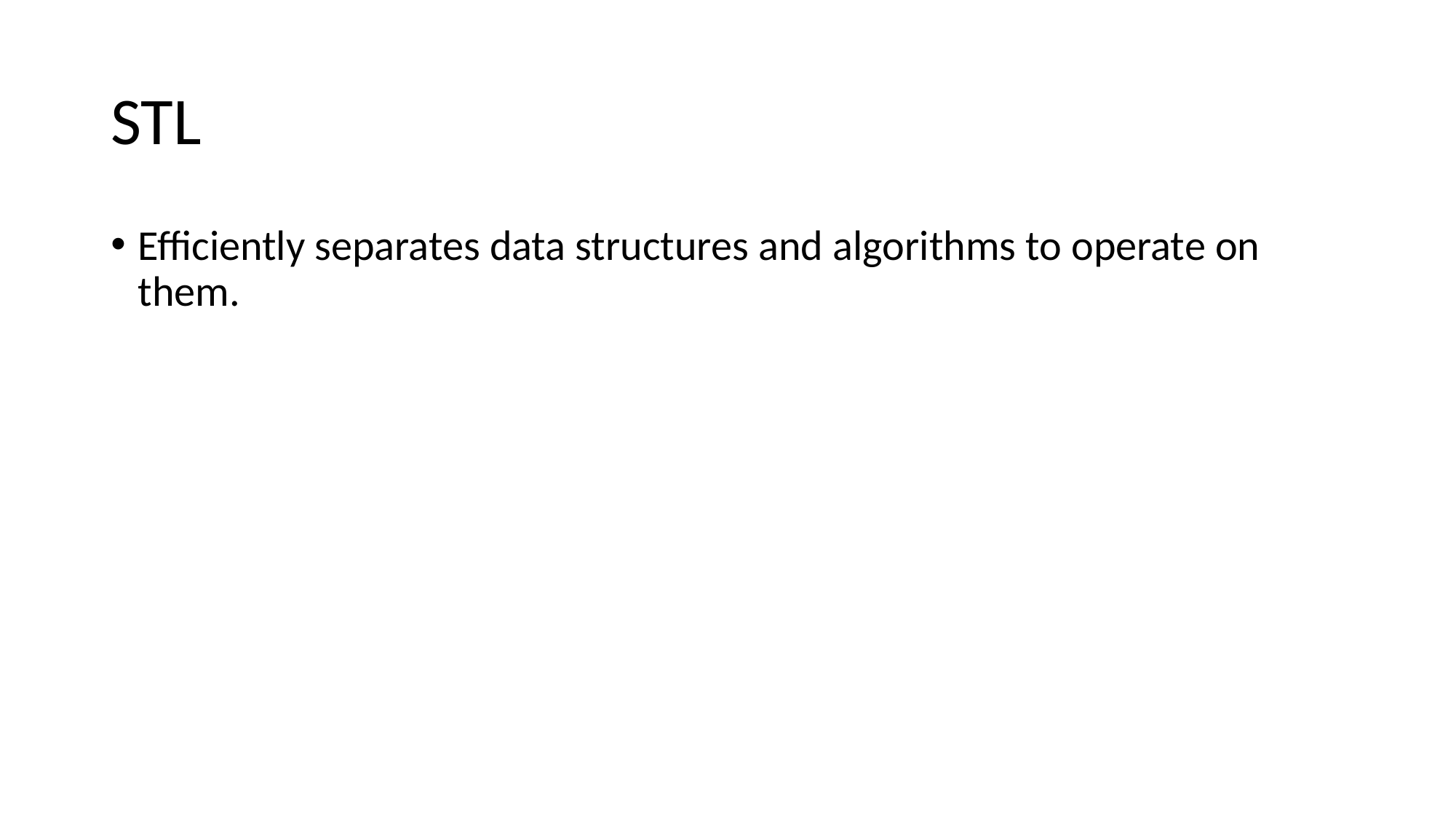

# STL
Efficiently separates data structures and algorithms to operate on them.